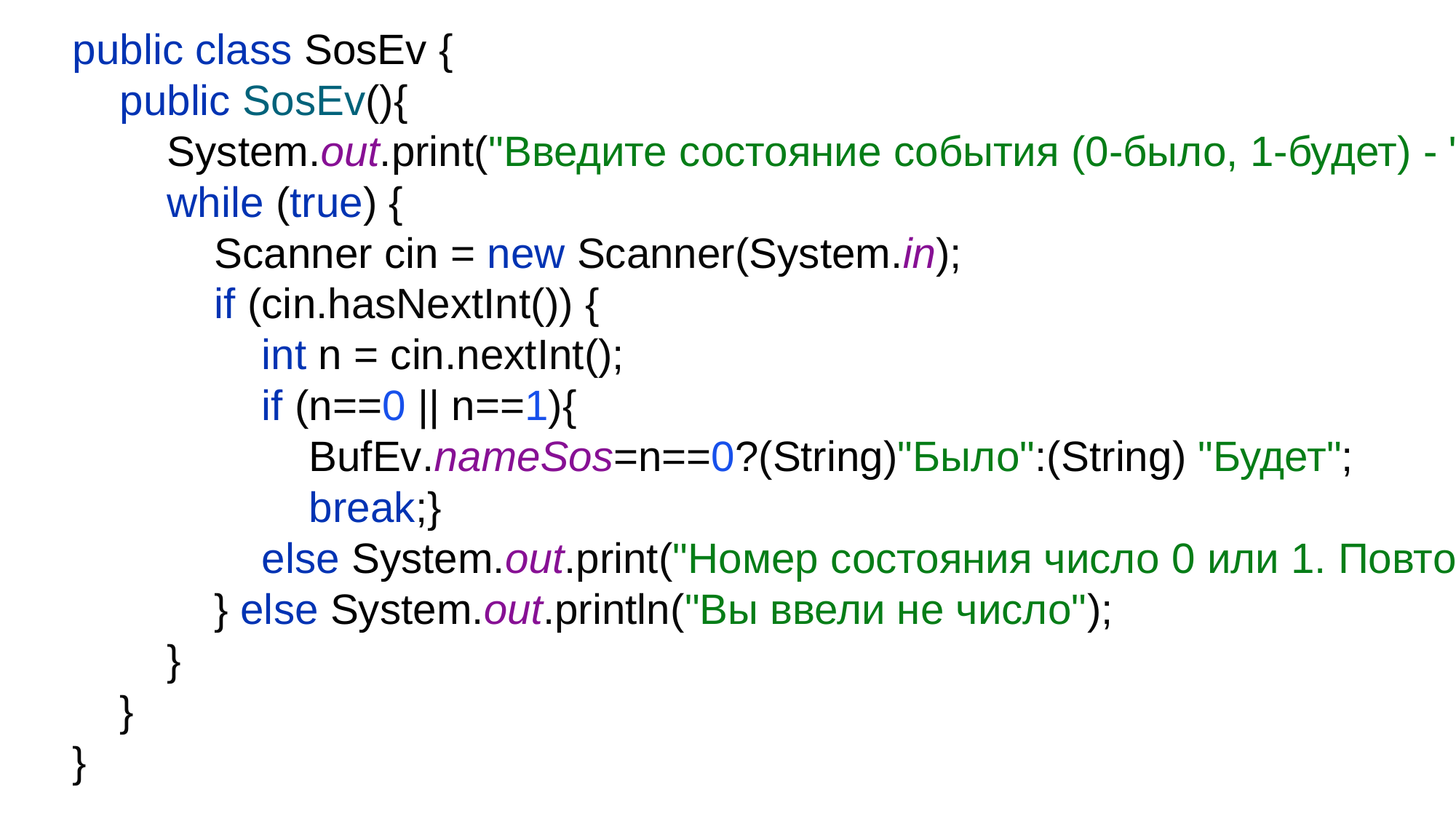

public class SosEv {
    public SosEv(){
        System.out.print("Введите состояние события (0-было, 1-будет) - ");
        while (true) {
            Scanner cin = new Scanner(System.in);
            if (cin.hasNextInt()) {
                int n = cin.nextInt();
                if (n==0 || n==1){
                    BufEv.nameSos=n==0?(String)"Было":(String) "Будет";
                    break;}
                else System.out.print("Номер состояния число 0 или 1. Повторите ввод - ");
            } else System.out.println("Вы ввели не число");
        }
    }
}